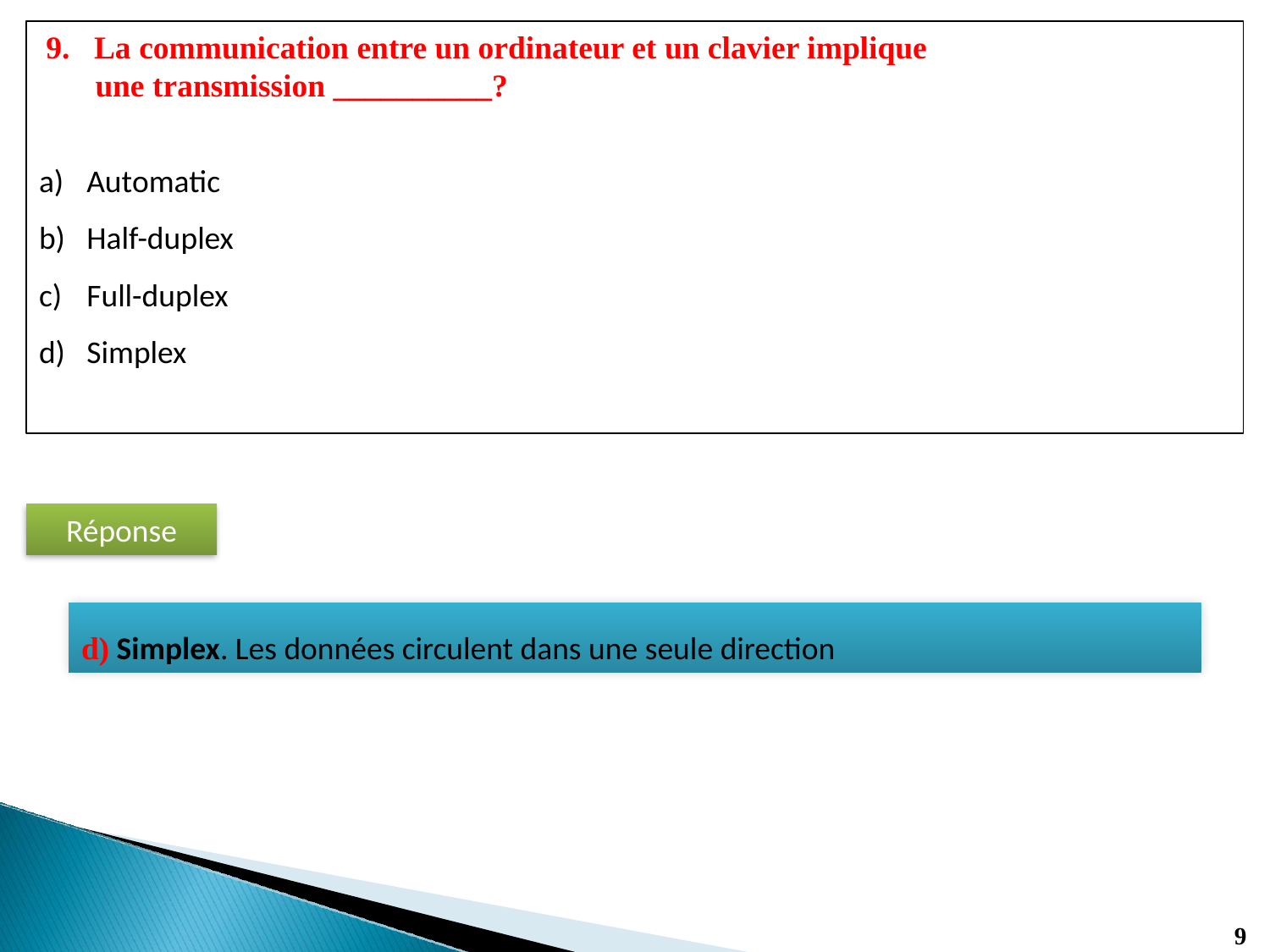

9.   La communication entre un ordinateur et un clavier implique
       une transmission __________?

Automatic
Half-duplex
Full-duplex
Simplex

Réponse
d) Simplex. Les données circulent dans une seule direction
9